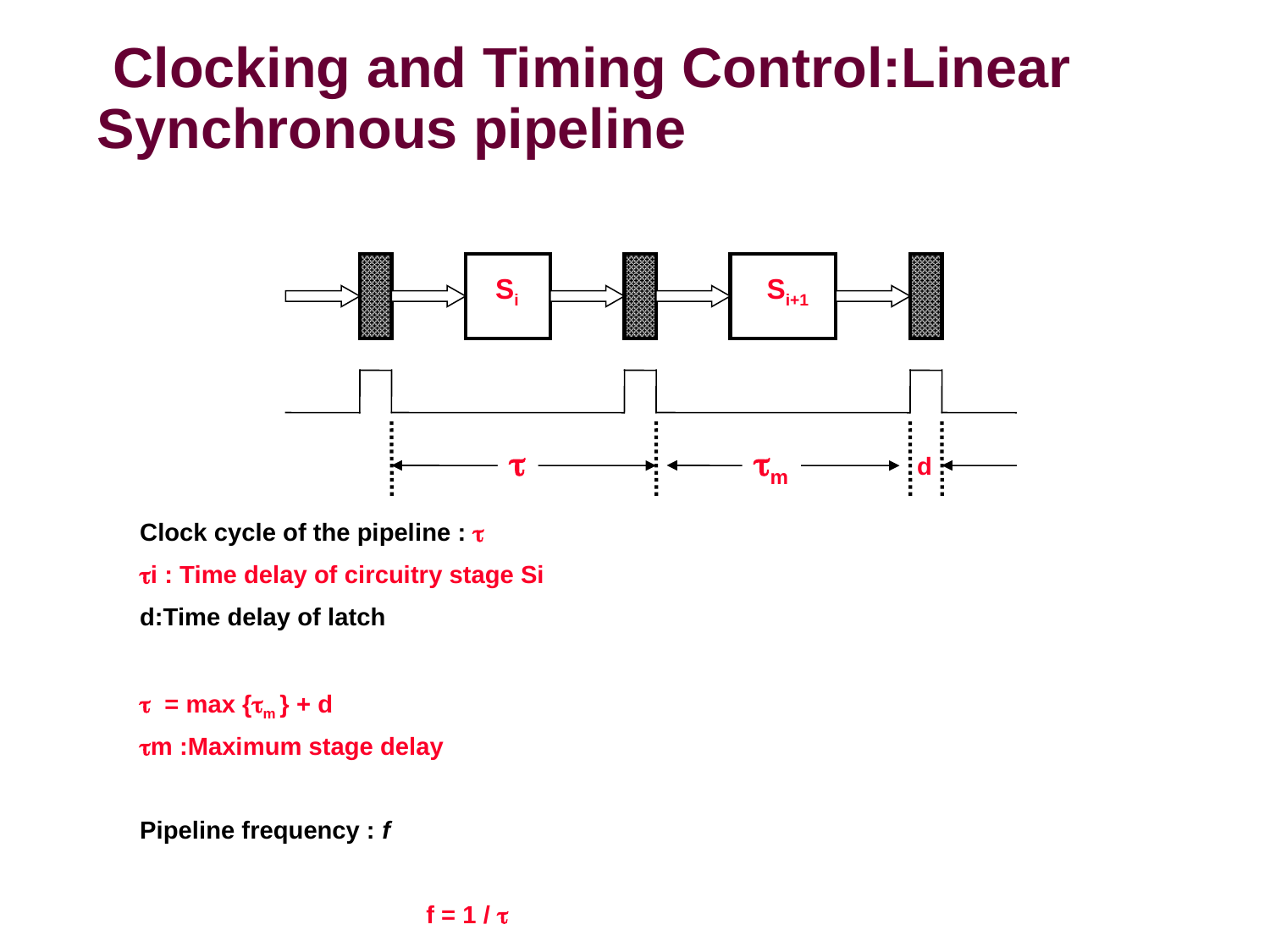

Clocking and Timing Control:Linear Synchronous pipeline

Si

Si+1

τ
τm
 d

Clock cycle of the pipeline : τ
τi : Time delay of circuitry stage Si
d:Time delay of latch

τ  = max {τm } + d
τm :Maximum stage delay

Pipeline frequency : f

                                         f = 1 / τ